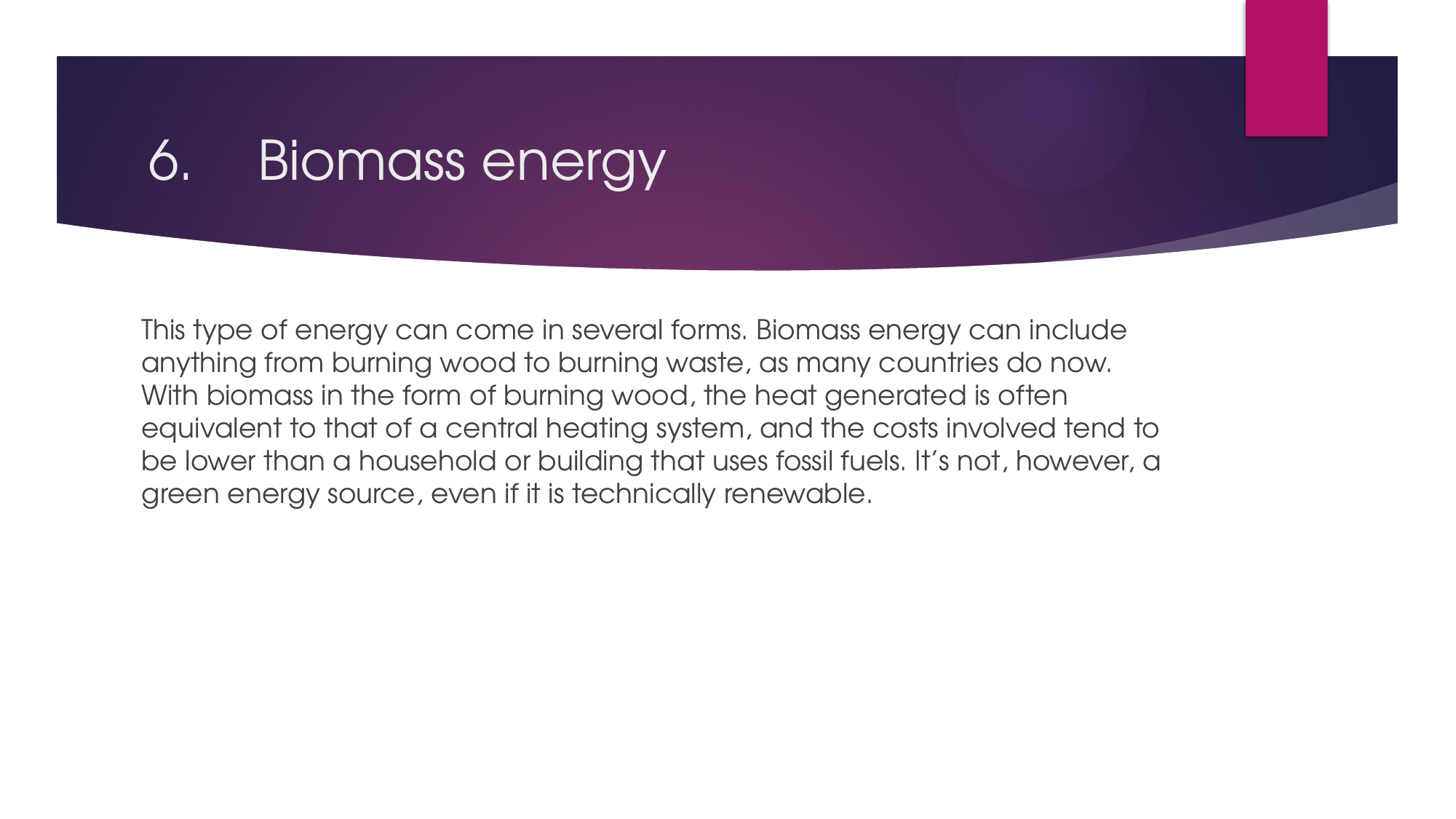

# 6.	Biomass energy
This type of energy can come in several forms. Biomass energy can include anything from burning wood to burning waste, as many countries do now. With biomass in the form of burning wood, the heat generated is often equivalent to that of a central heating system, and the costs involved tend to be lower than a household or building that uses fossil fuels. It’s not, however, a green energy source, even if it is technically renewable.